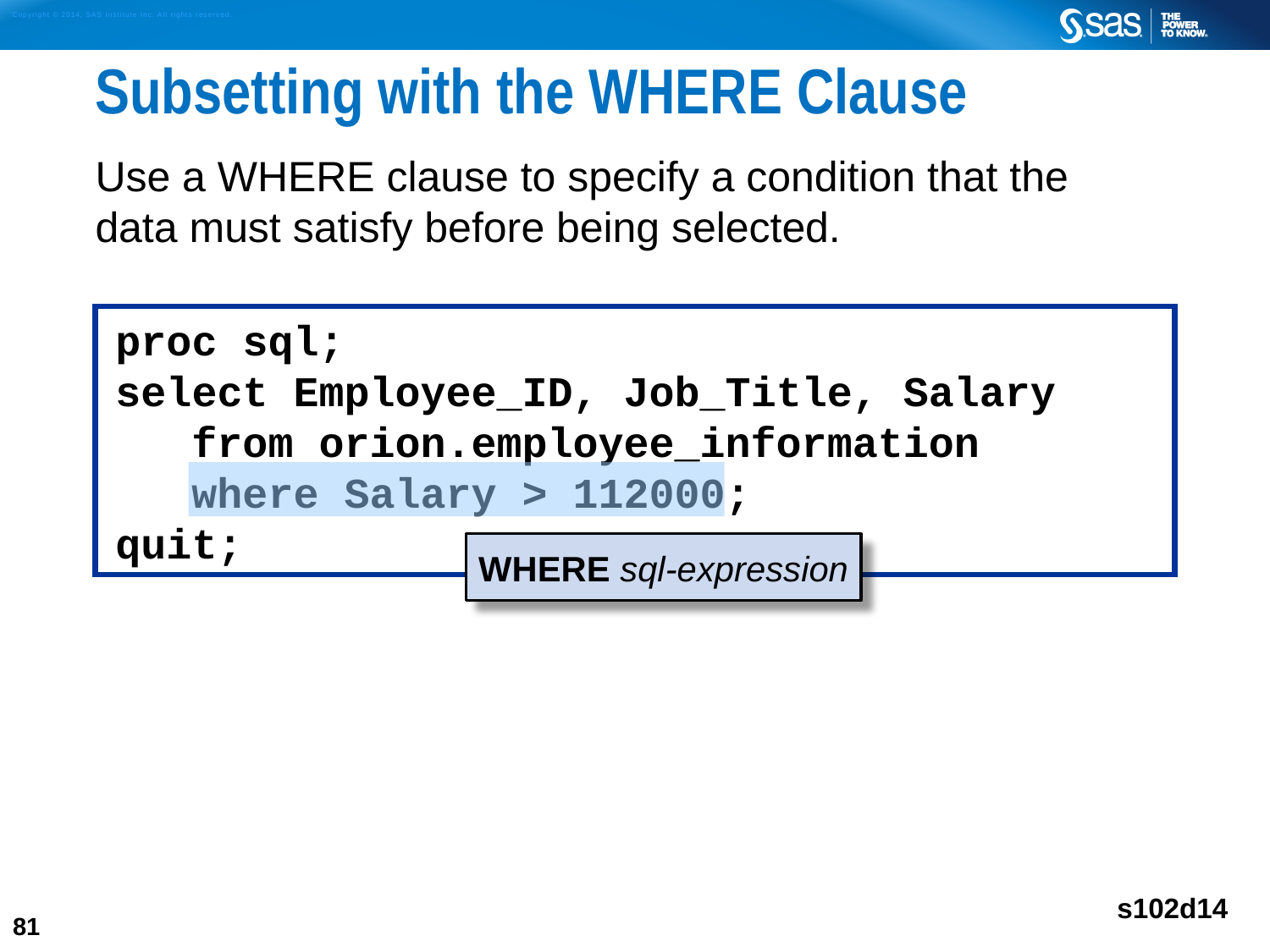

# Subsetting with the WHERE Clause
Use a WHERE clause to specify a condition that the
data must satisfy before being selected.
proc sql;
select Employee_ID, Job_Title, Salary
   from orion.employee_information
   where Salary > 112000;
quit;

WHERE sql-expression
s102d14